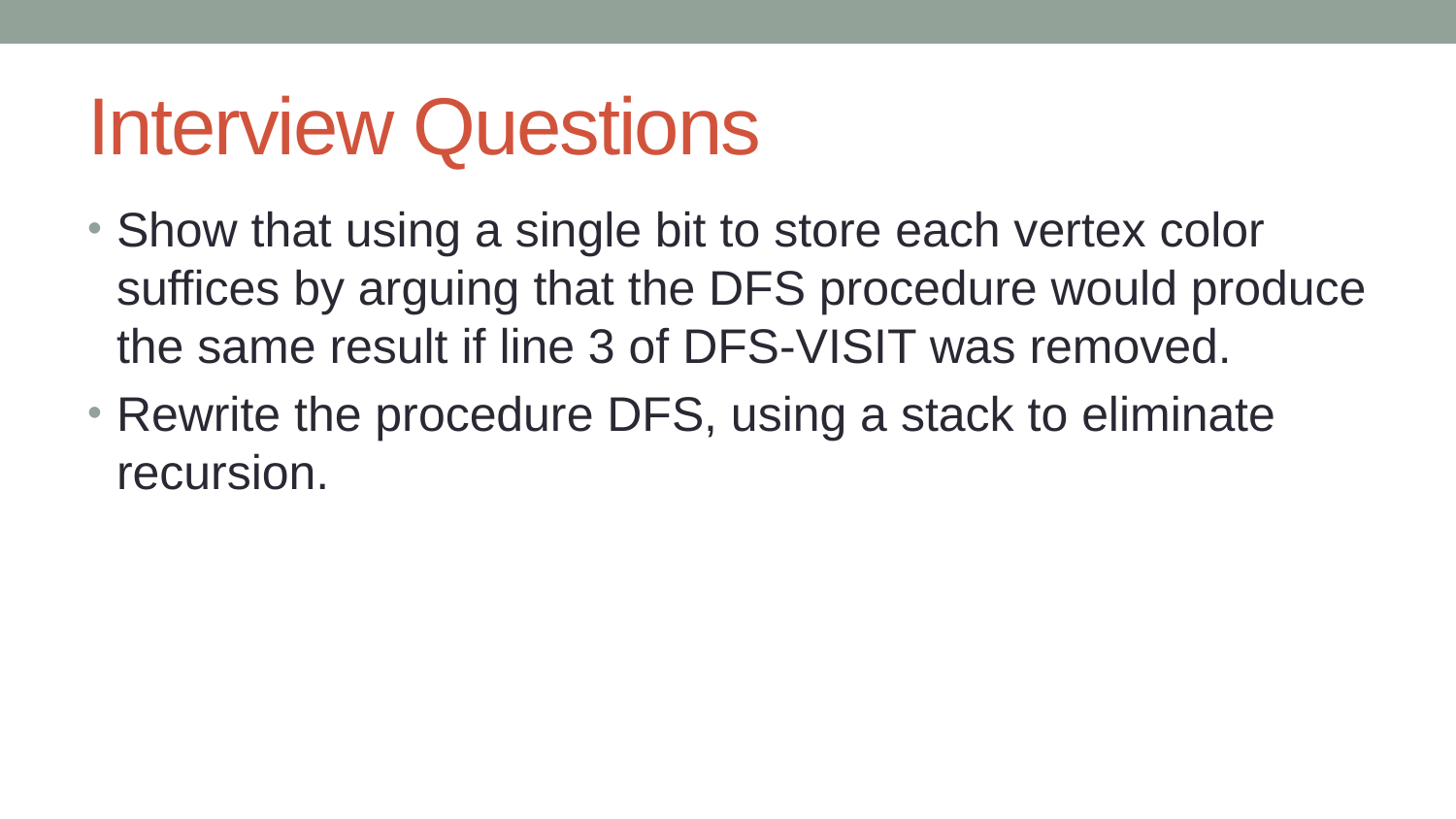

# Interview Questions
Show that using a single bit to store each vertex color suffices by arguing that the DFS procedure would produce the same result if line 3 of DFS-VISIT was removed.
Rewrite the procedure DFS, using a stack to eliminate recursion.